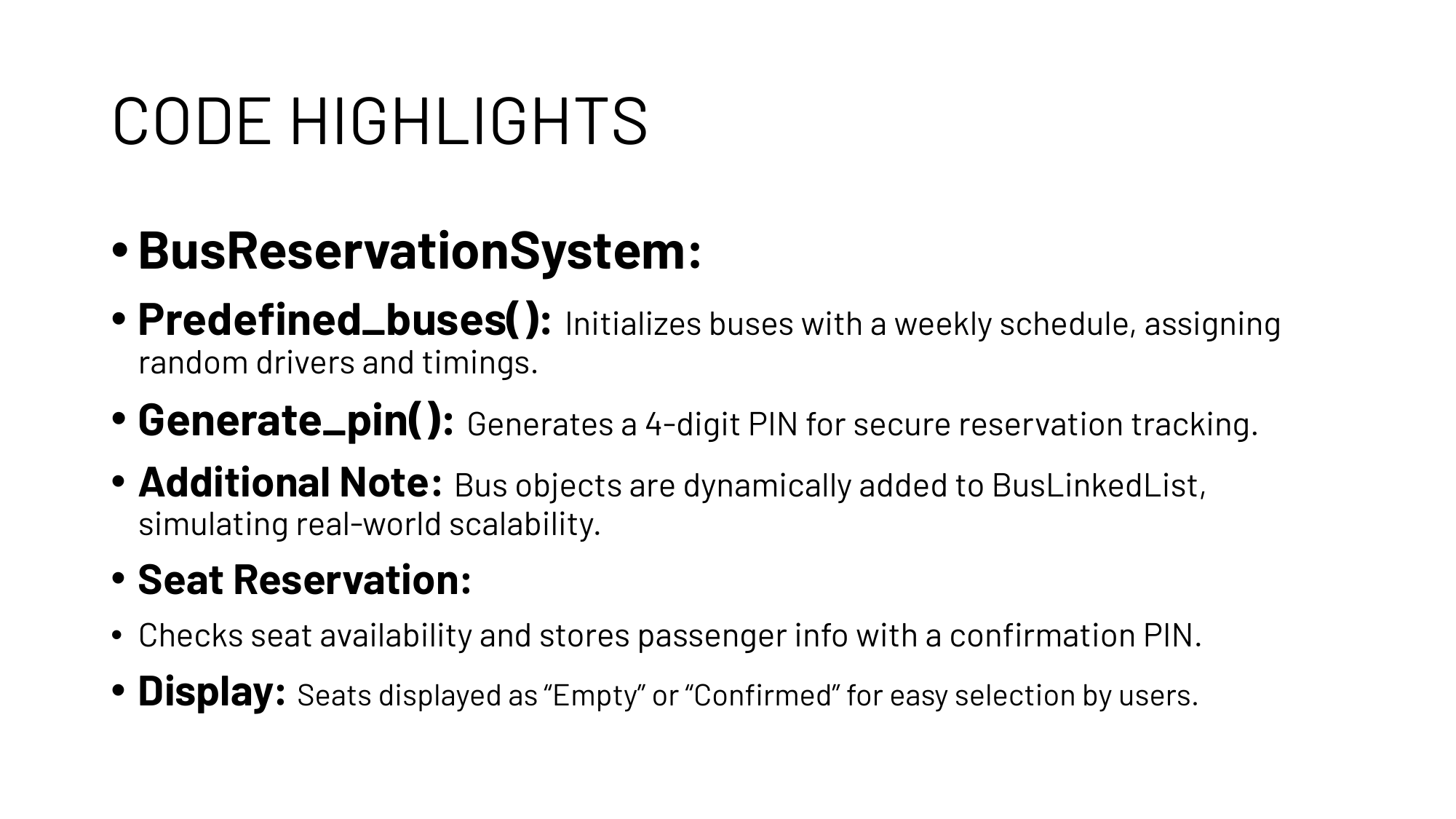

# CODE HIGHLIGHTS
BusReservationSystem:
Predefined_buses(): Initializes buses with a weekly schedule, assigning random drivers and timings.
Generate_pin(): Generates a 4-digit PIN for secure reservation tracking.
Additional Note: Bus objects are dynamically added to BusLinkedList, simulating real-world scalability.
Seat Reservation:
Checks seat availability and stores passenger info with a confirmation PIN.
Display: Seats displayed as “Empty” or “Confirmed” for easy selection by users.